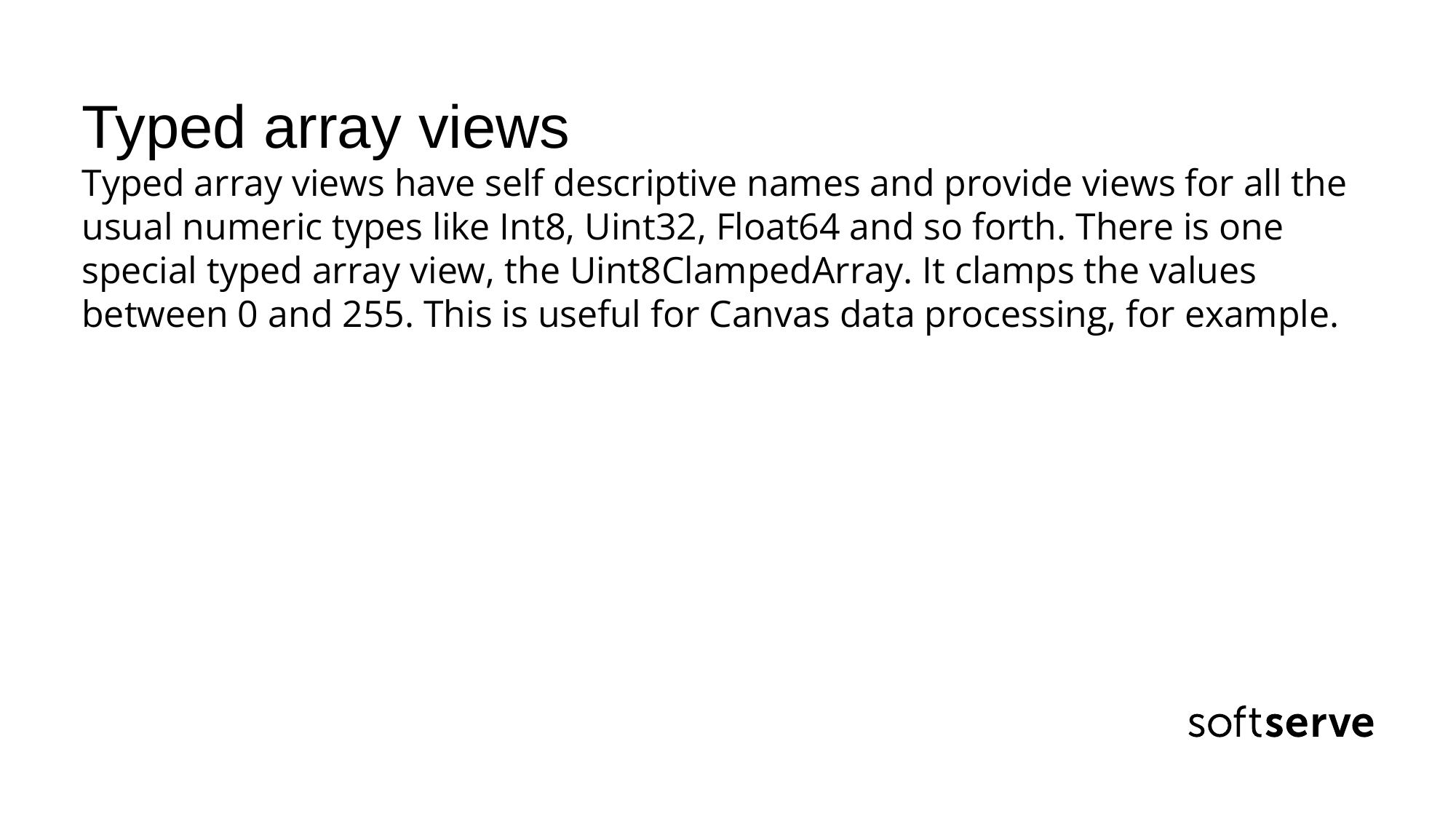

# Typed array views Typed array views have self descriptive names and provide views for all the usual numeric types like Int8, Uint32, Float64 and so forth. There is one special typed array view, the Uint8ClampedArray. It clamps the values between 0 and 255. This is useful for Canvas data processing, for example.